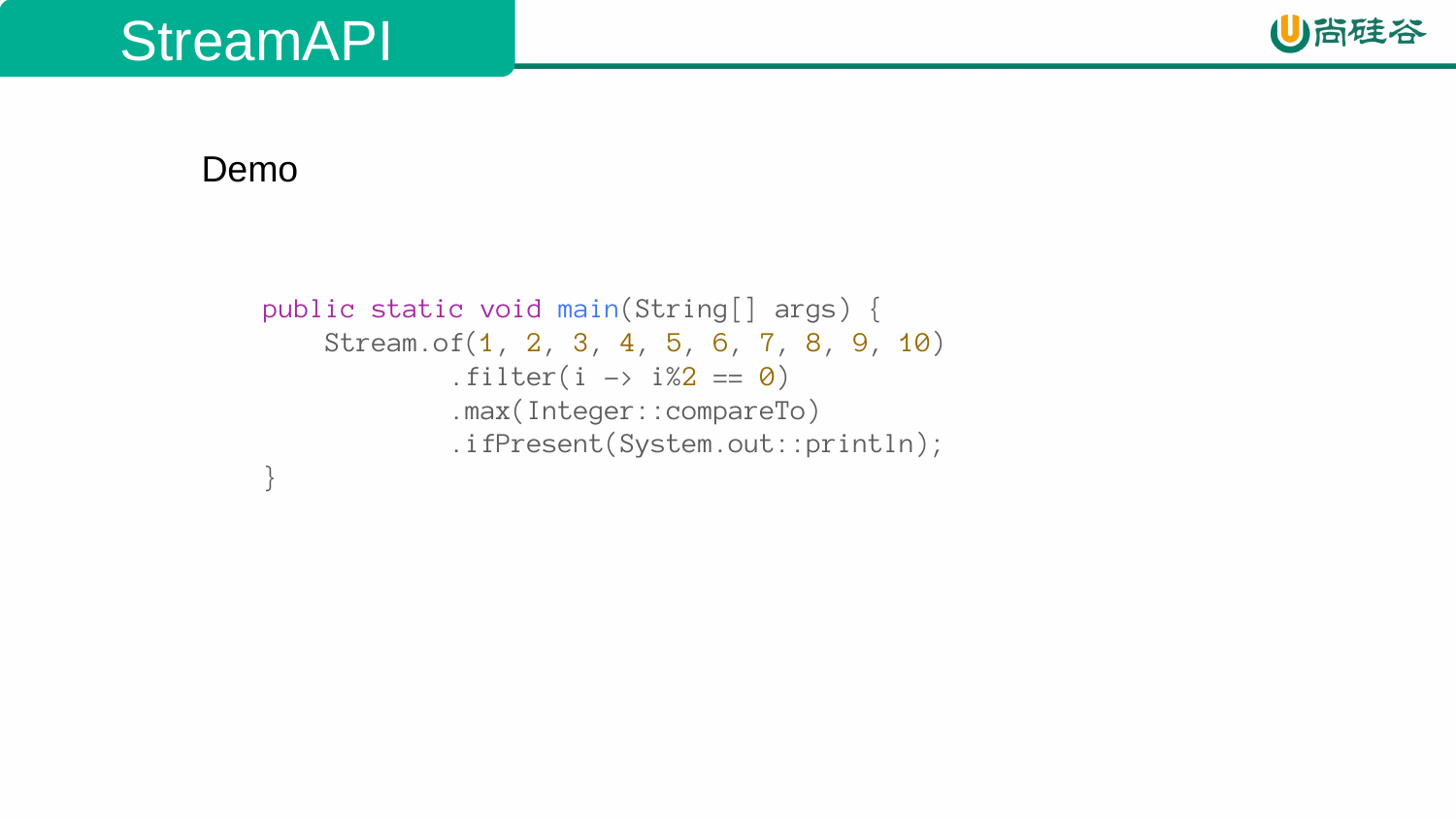

StreamAPI
Demo
    public static void main(String[] args) {
        Stream.of(1, 2, 3, 4, 5, 6, 7, 8, 9, 10)
                .filter(i -> i%2 == 0)
                .max(Integer::compareTo)
                .ifPresent(System.out::println);
    }